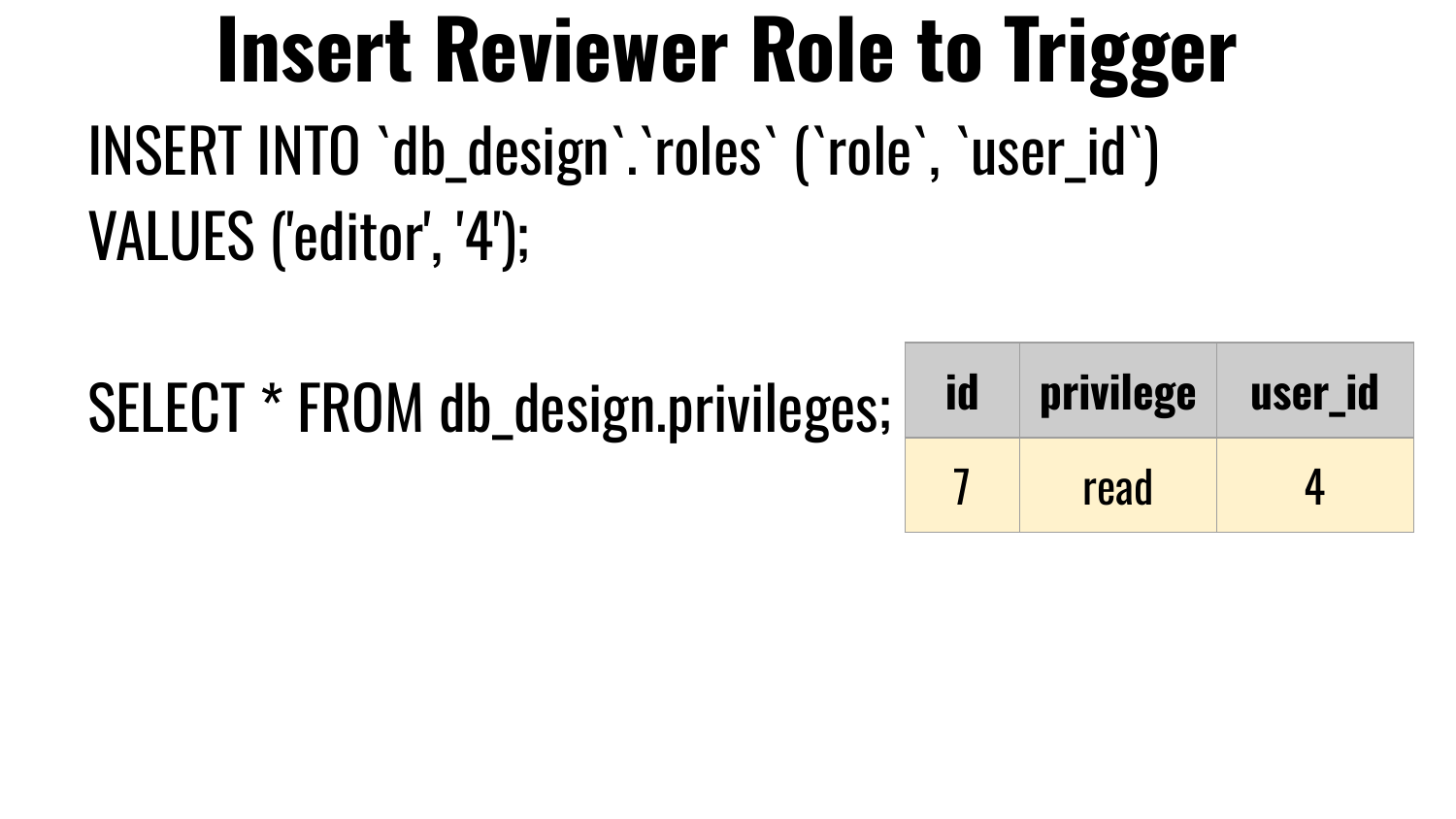

# Insert Reviewer Role to Trigger
INSERT INTO `db_design`.`roles` (`role`, `user_id`)
VALUES ('editor', '4');

SELECT * FROM db_design.privileges;

| id | privilege | user\_id |
| --- | --- | --- |
| 7 | read | 4 |